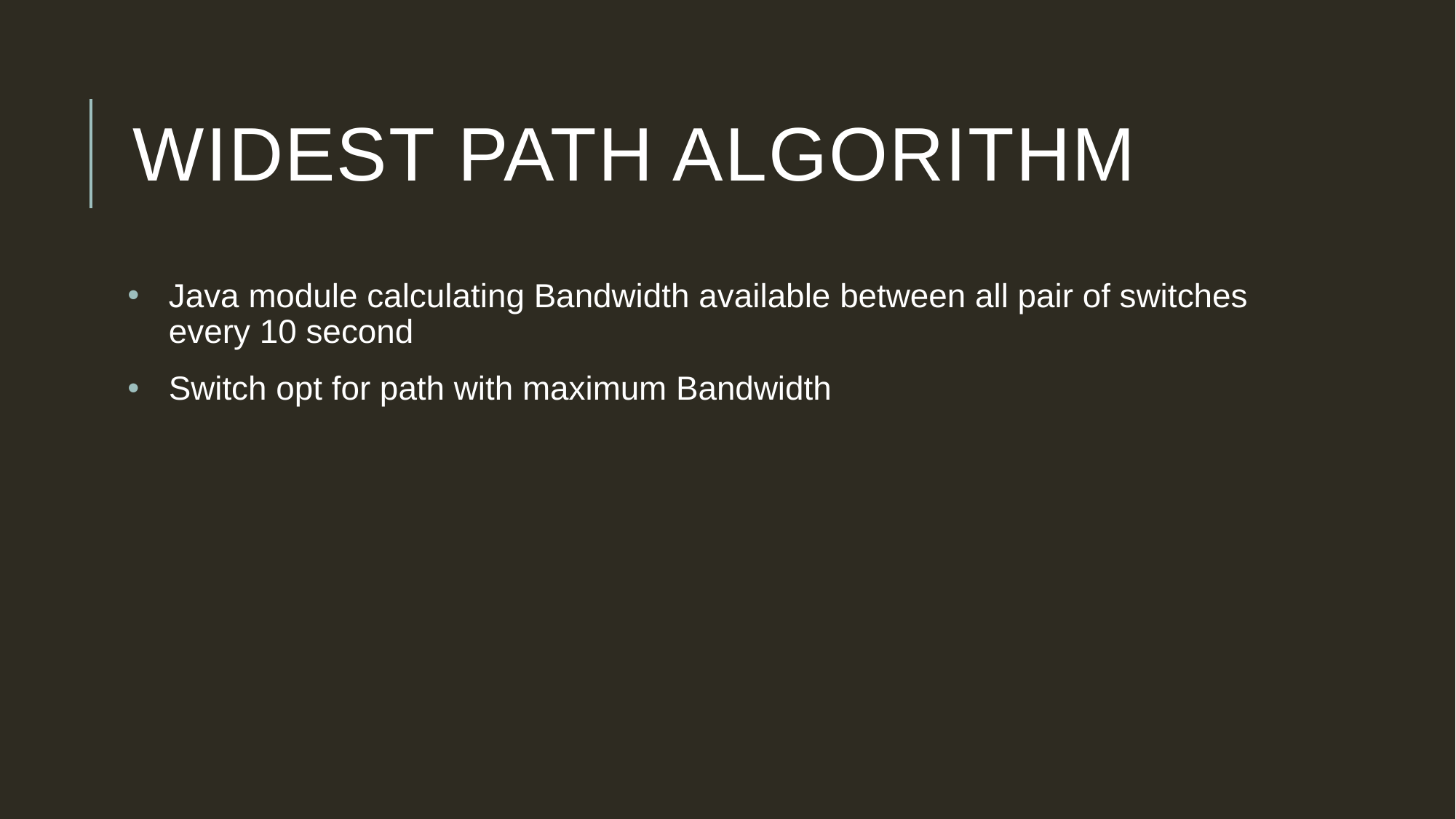

# WIDEST PATH ALGORITHM
Java module calculating Bandwidth available between all pair of switches every 10 second
Switch opt for path with maximum Bandwidth